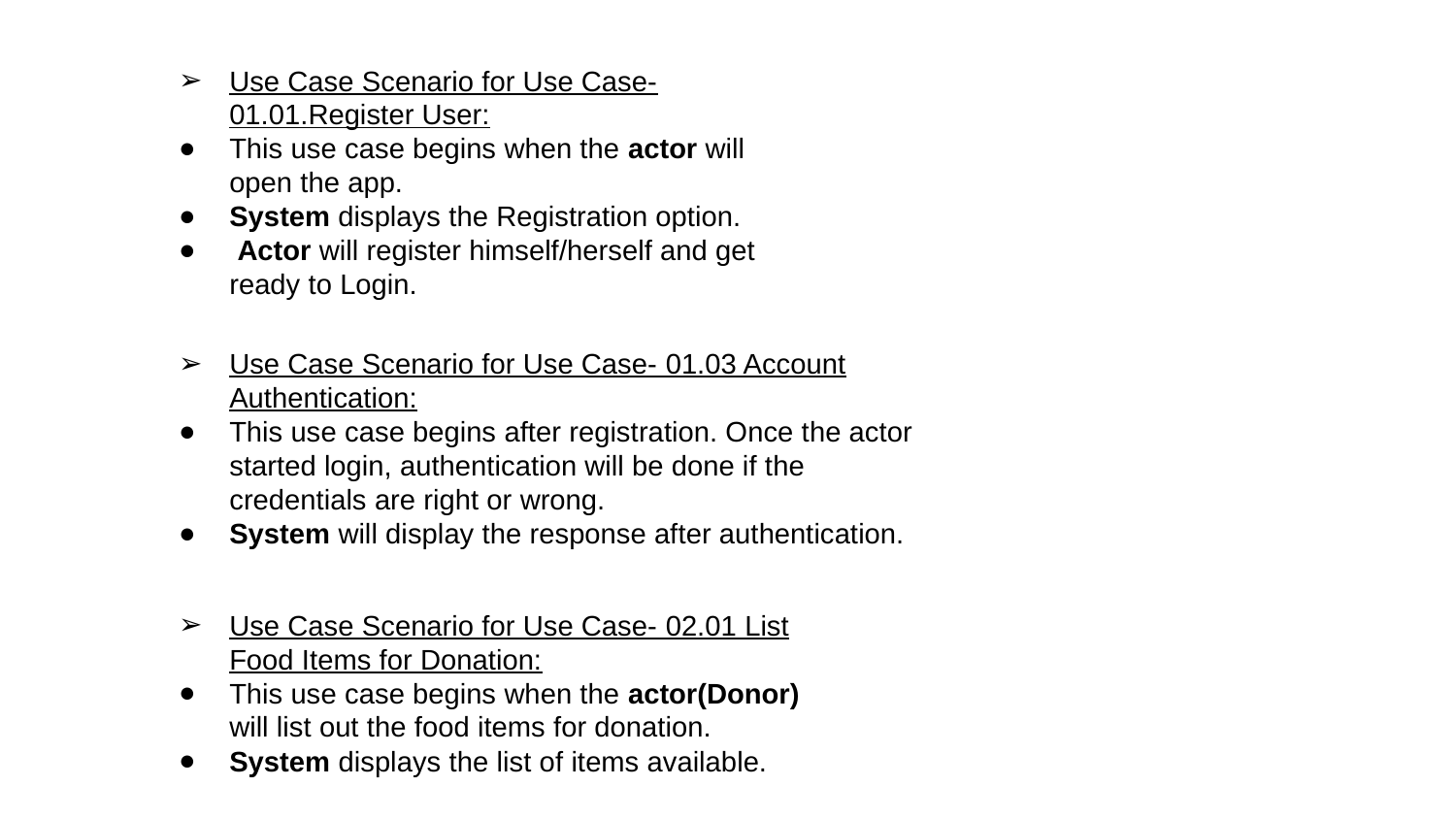

Use Case Scenario for Use Case- 01.01.Register User:
This use case begins when the actor will open the app.
System displays the Registration option.
 Actor will register himself/herself and get ready to Login.
Use Case Scenario for Use Case- 01.03 Account Authentication:
This use case begins after registration. Once the actor started login, authentication will be done if the credentials are right or wrong.
System will display the response after authentication.
Use Case Scenario for Use Case- 02.01 List Food Items for Donation:
This use case begins when the actor(Donor) will list out the food items for donation.
System displays the list of items available.